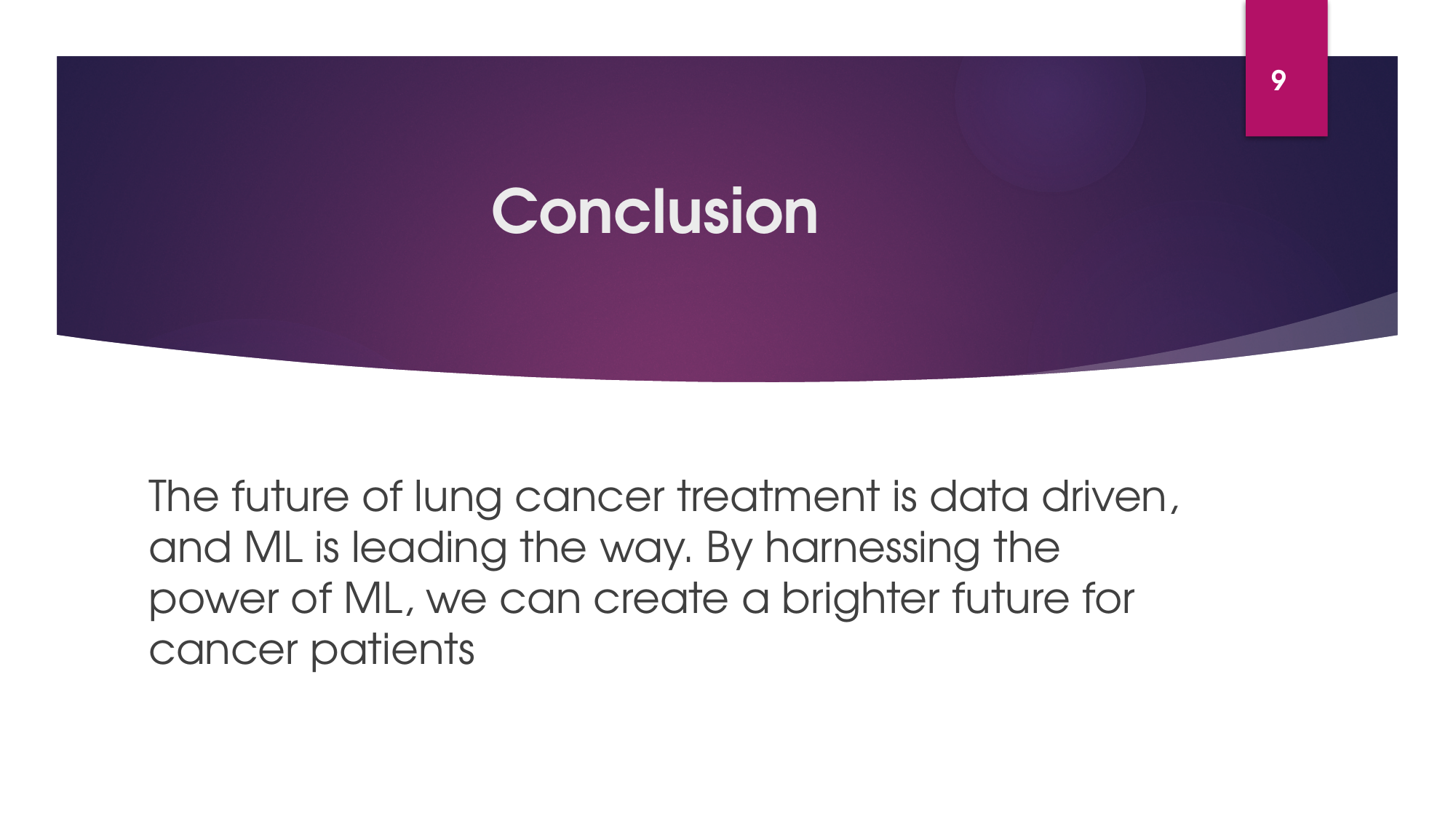

9
# Conclusion
The future of lung cancer treatment is data driven, and ML is leading the way. By harnessing the power of ML, we can create a brighter future for cancer patients